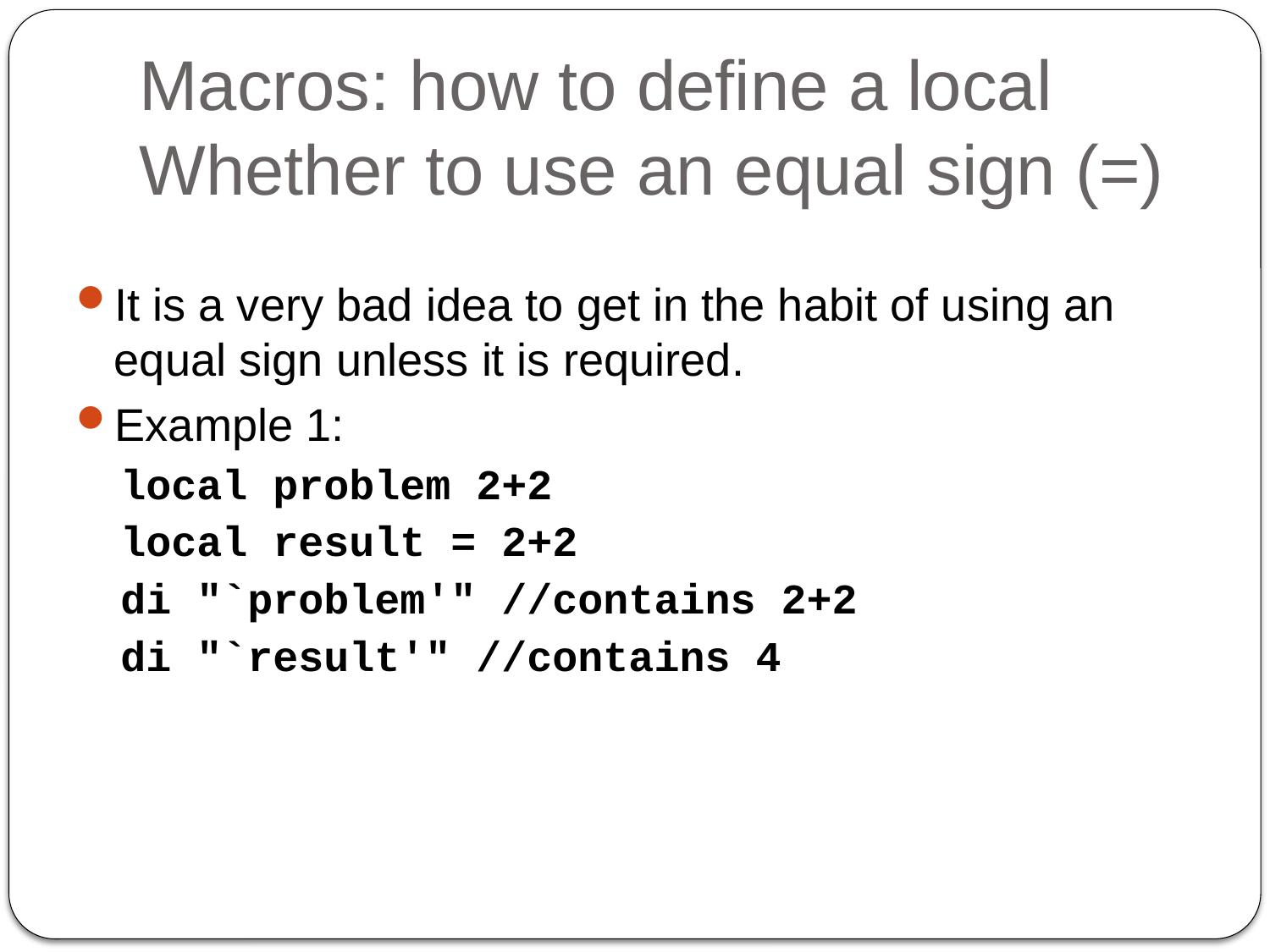

# Macros: how to define a local Whether to use an equal sign (=)
It is a very bad idea to get in the habit of using an equal sign unless it is required.
Example 1:
local problem 2+2
local result = 2+2
di "`problem'" //contains 2+2
di "`result'" //contains 4